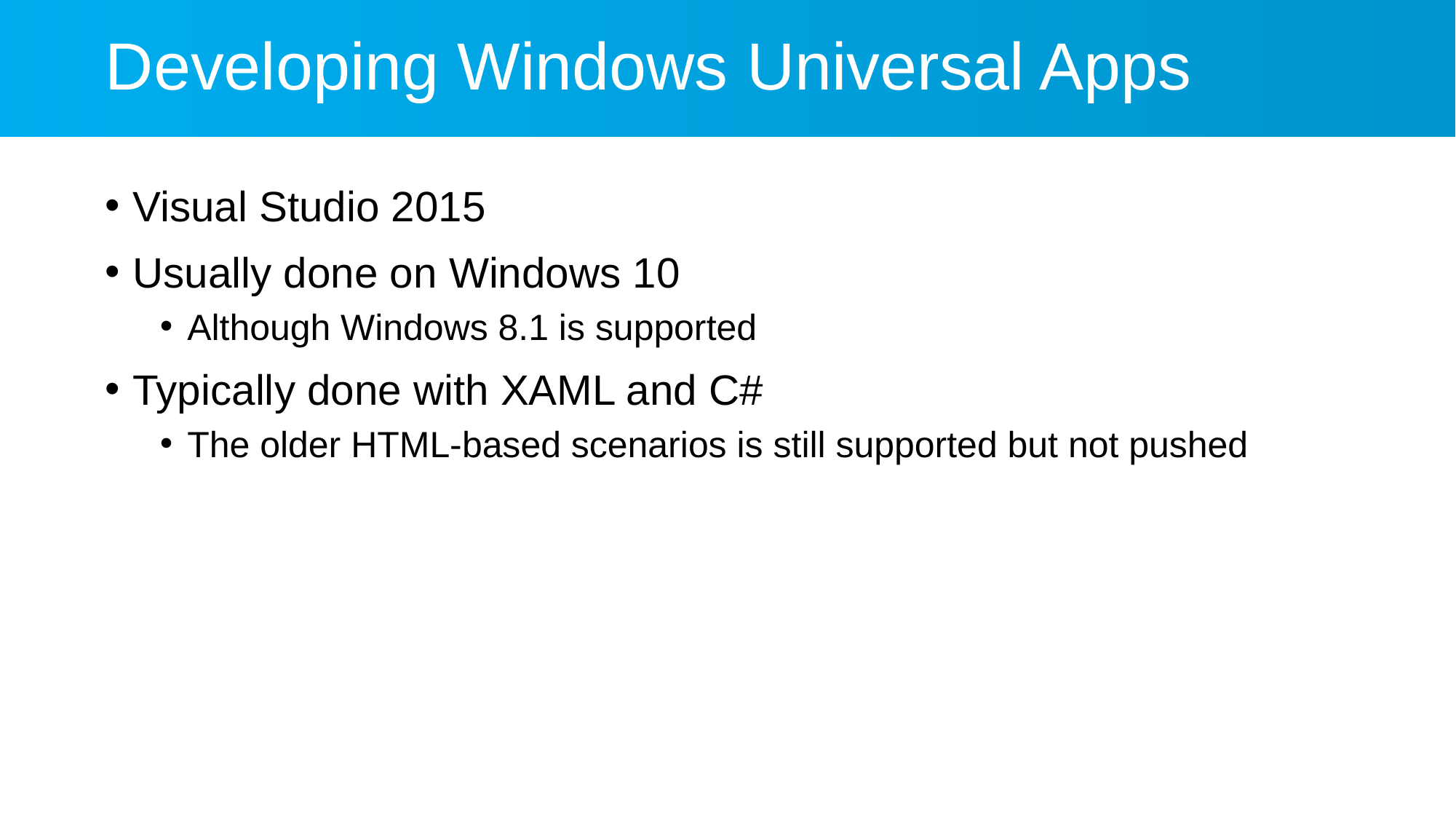

# Developing Windows Universal Apps
Visual Studio 2015
Usually done on Windows 10
Although Windows 8.1 is supported
Typically done with XAML and C#
The older HTML-based scenarios is still supported but not pushed